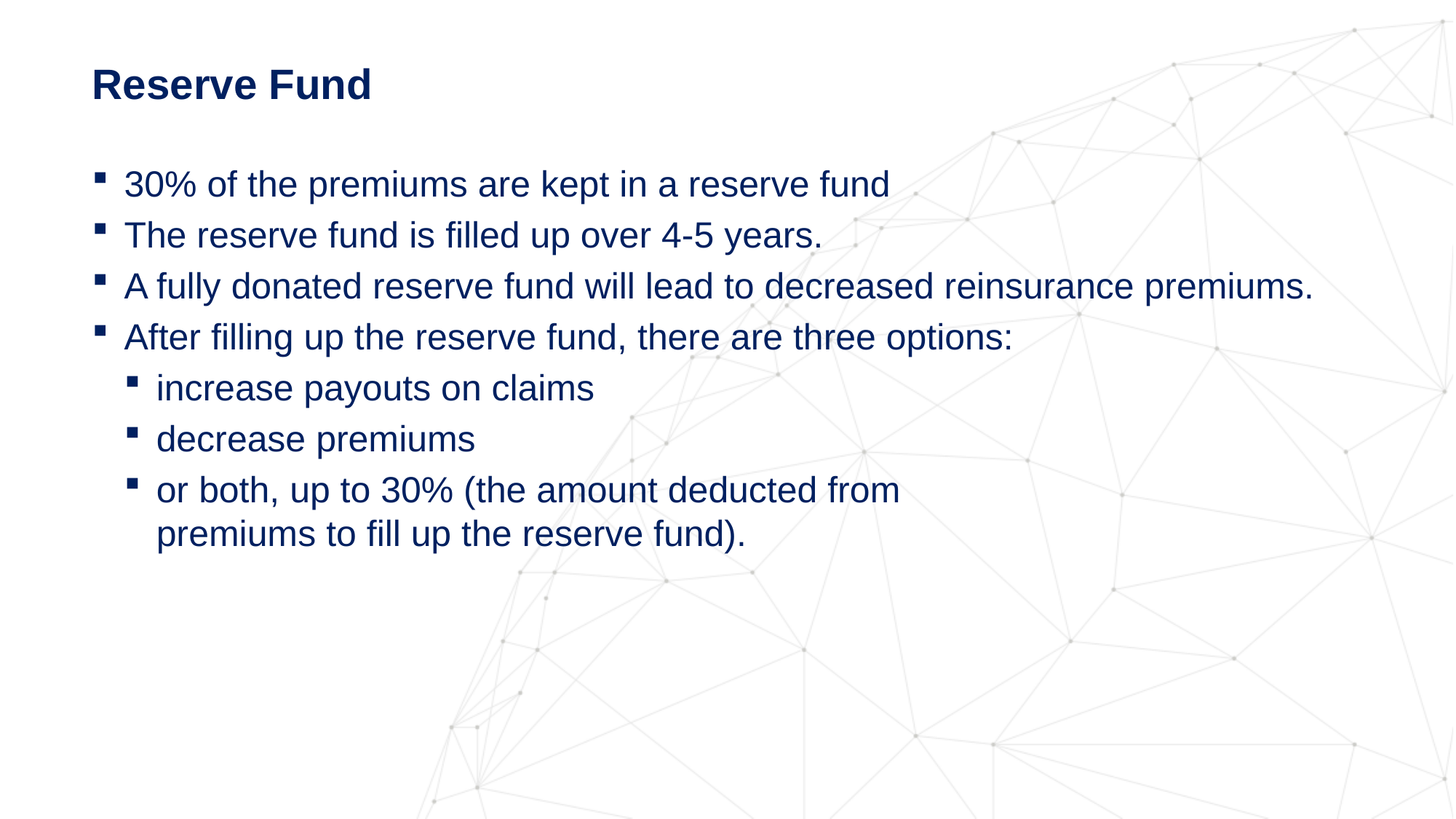

# Reserve Fund
30% of the premiums are kept in a reserve fund
The reserve fund is filled up over 4-5 years.
A fully donated reserve fund will lead to decreased reinsurance premiums.
After filling up the reserve fund, there are three options:
increase payouts on claims
decrease premiums
or both, up to 30% (the amount deducted from
premiums to fill up the reserve fund).